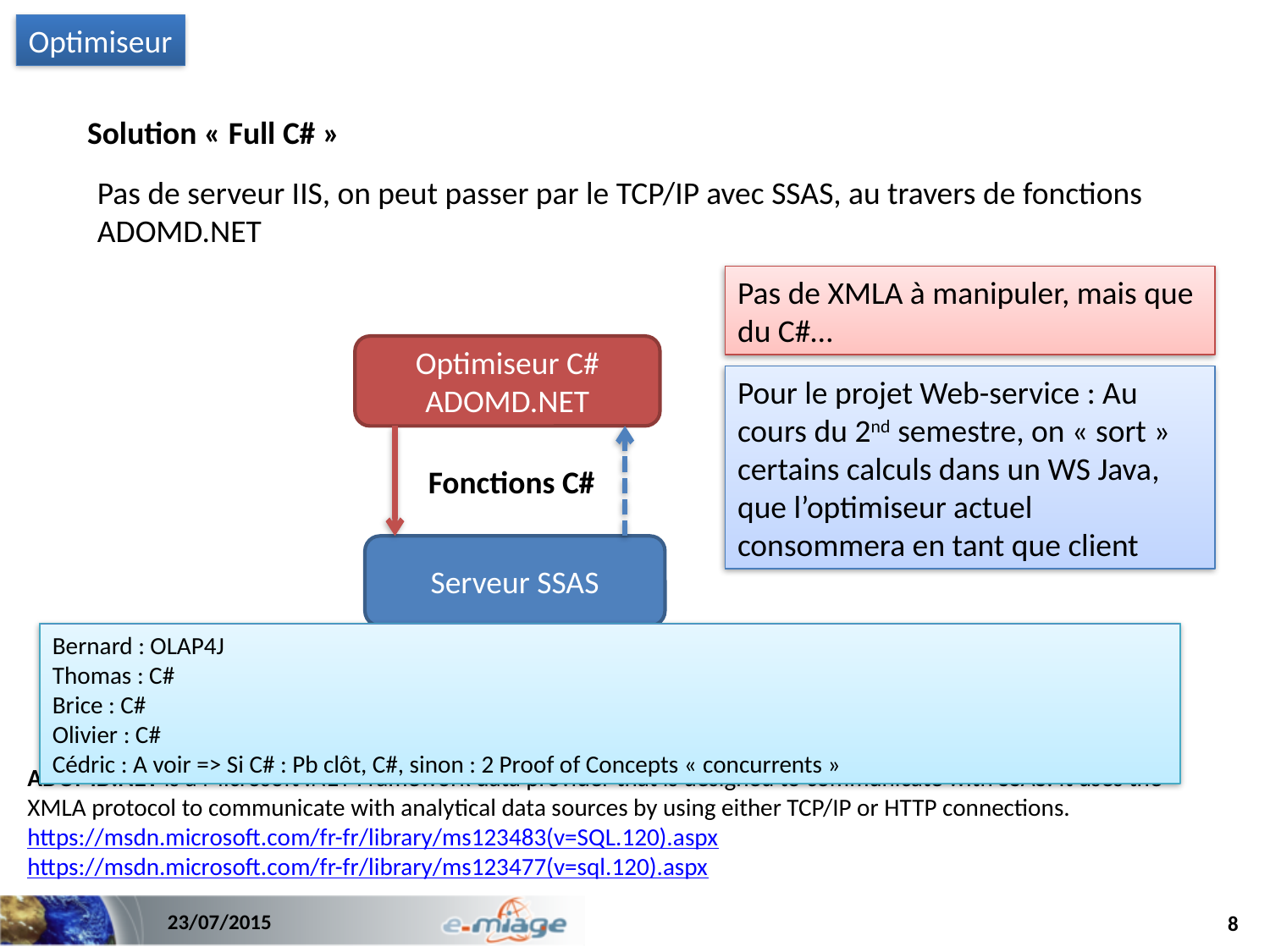

Optimiseur
Solution « Full C# »
Pas de serveur IIS, on peut passer par le TCP/IP avec SSAS, au travers de fonctions ADOMD.NET

Pas de XMLA à manipuler, mais que du C#…
Optimiseur C#
ADOMD.NET
Pour le projet Web-service : Au cours du 2nd semestre, on « sort » certains calculs dans un WS Java, que l’optimiseur actuel consommera en tant que client
Fonctions C#
Serveur SSAS
Bernard : OLAP4J
Thomas : C#
Brice : C#
Olivier : C#
Cédric : A voir => Si C# : Pb clôt, C#, sinon : 2 Proof of Concepts « concurrents »
ADOMD.NET is a Microsoft .NET Framework data provider that is designed to communicate with SSAS. It uses the XMLA protocol to communicate with analytical data sources by using either TCP/IP or HTTP connections.
https://msdn.microsoft.com/fr-fr/library/ms123483(v=SQL.120).aspx
https://msdn.microsoft.com/fr-fr/library/ms123477(v=sql.120).aspx